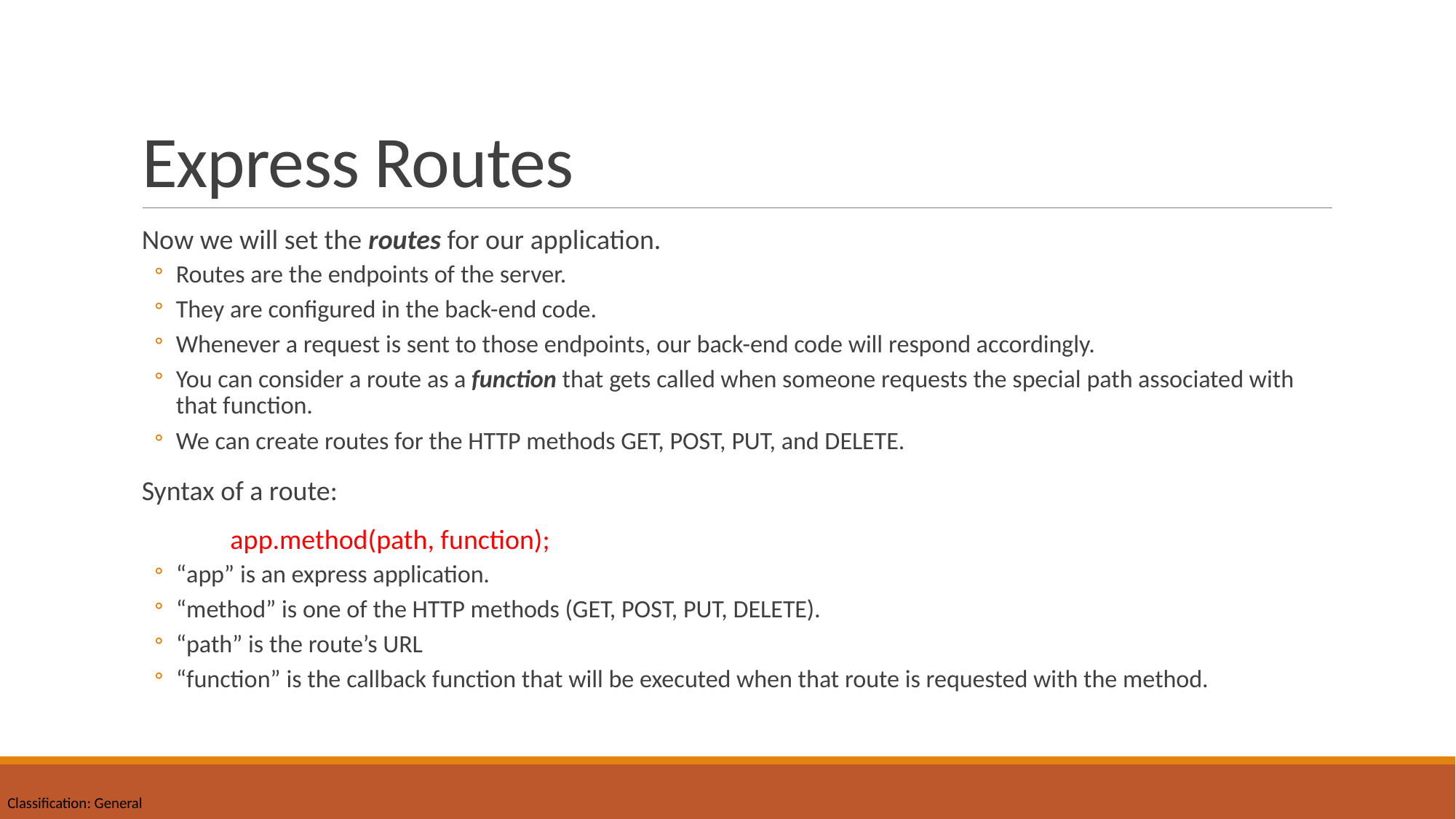

# Express Routes
Now we will set the routes for our application.
Routes are the endpoints of the server.
They are configured in the back-end code.
Whenever a request is sent to those endpoints, our back-end code will respond accordingly.
You can consider a route as a function that gets called when someone requests the special path associated with that function.
We can create routes for the HTTP methods GET, POST, PUT, and DELETE.
Syntax of a route:
			app.method(path, function);
“app” is an express application.
“method” is one of the HTTP methods (GET, POST, PUT, DELETE).
“path” is the route’s URL
“function” is the callback function that will be executed when that route is requested with the method.